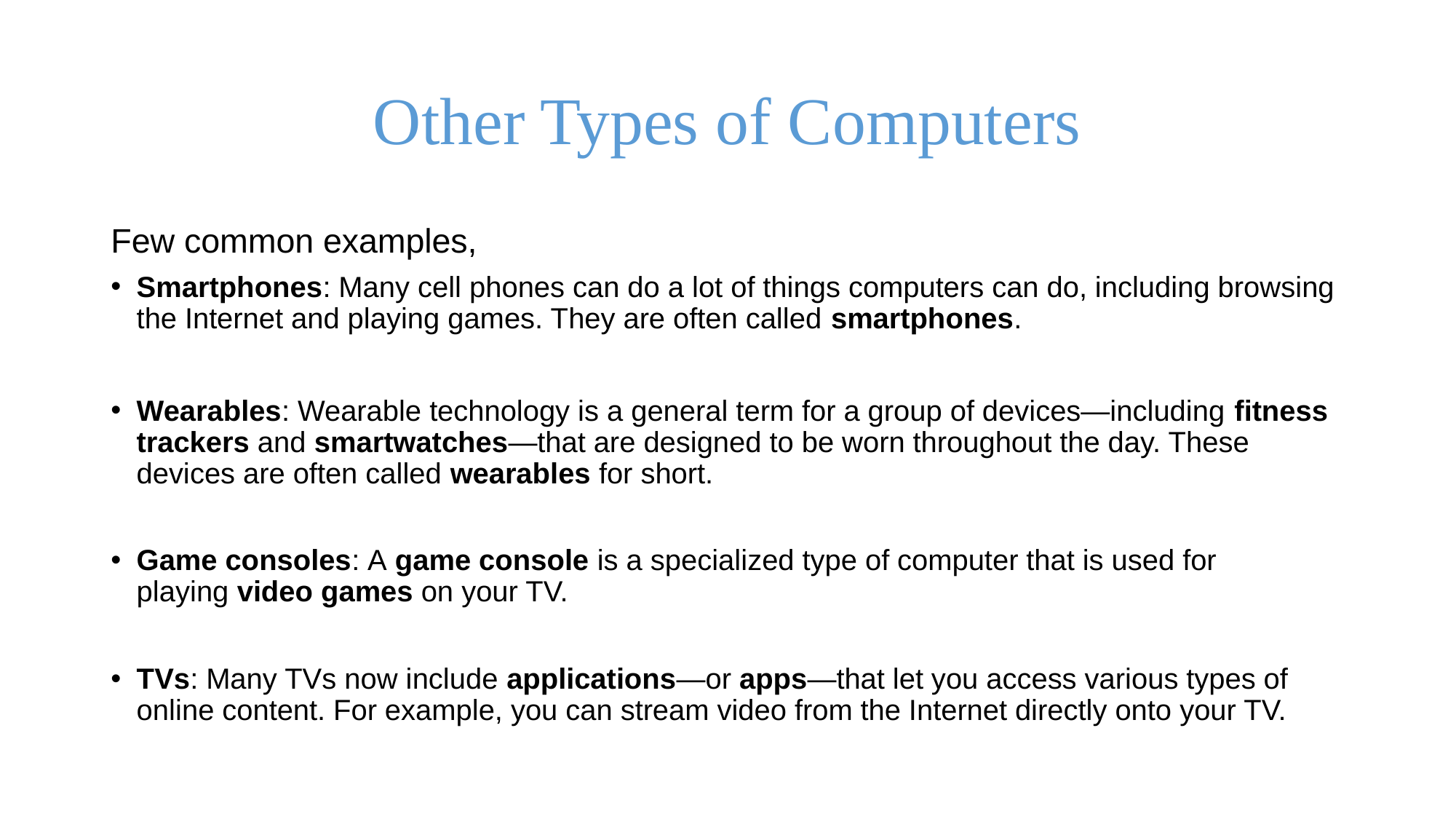

# Other Types of Computers
Few common examples,
Smartphones: Many cell phones can do a lot of things computers can do, including browsing the Internet and playing games. They are often called smartphones.

Wearables: Wearable technology is a general term for a group of devices—including fitness trackers and smartwatches—that are designed to be worn throughout the day. These devices are often called wearables for short.

Game consoles: A game console is a specialized type of computer that is used for playing video games on your TV.

TVs: Many TVs now include applications—or apps—that let you access various types of online content. For example, you can stream video from the Internet directly onto your TV.